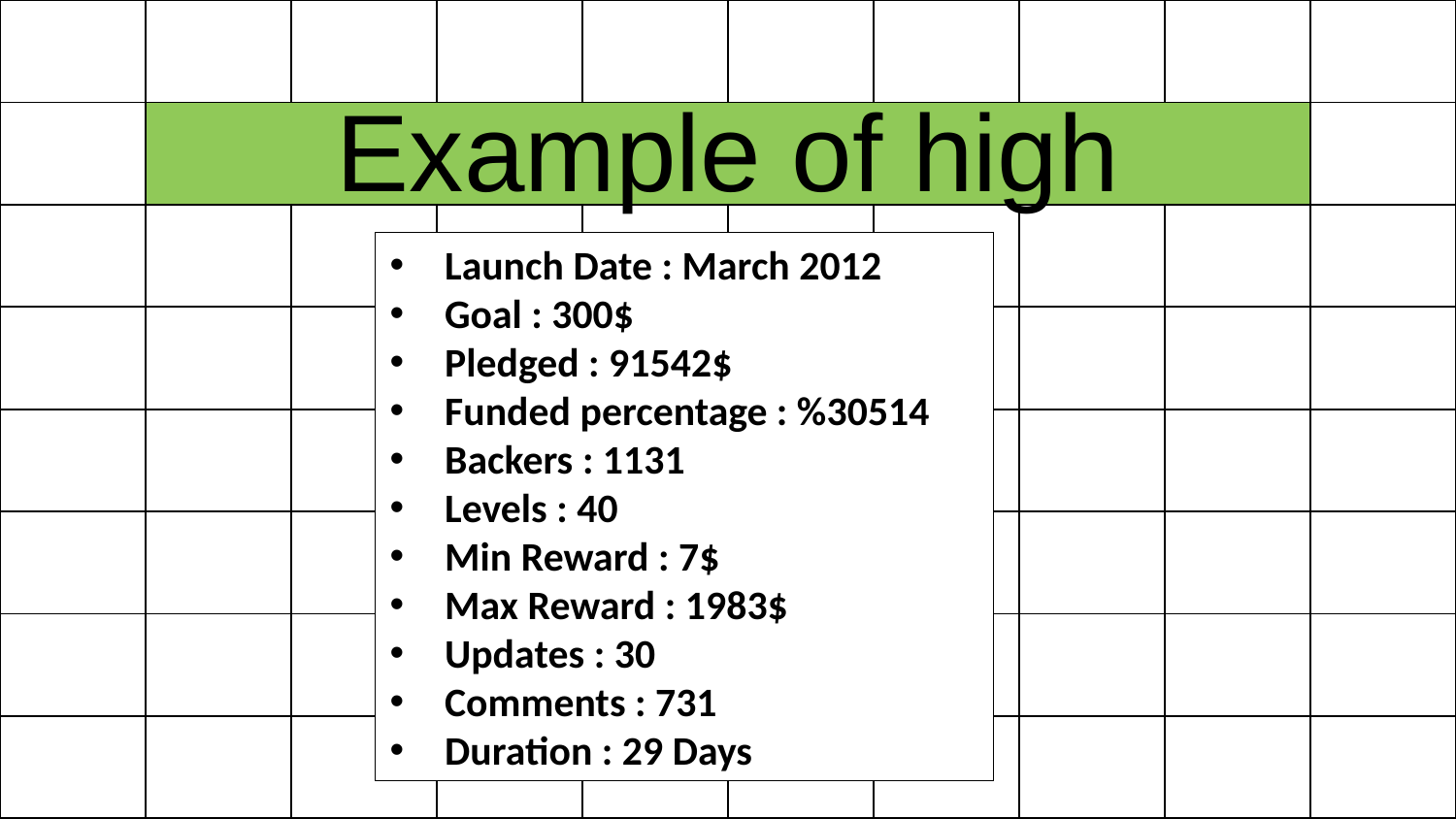

|  |  |  |  |  |  |  |  |  |  |
| --- | --- | --- | --- | --- | --- | --- | --- | --- | --- |
|  |  |  |  |  |  |  |  |  |  |
|  |  |  |  |  |  |  |  |  |  |
|  |  |  |  |  |  |  |  |  |  |
|  |  |  |  |  |  |  |  |  |  |
|  |  |  |  |  |  |  |  |  |  |
|  |  |  |  |  |  |  |  |  |  |
|  |  |  |  |  |  |  |  |  |  |
Example of high success:
Launch Date : March 2012
Goal : 300$
Pledged : 91542$
Funded percentage : %30514
Backers : 1131
Levels : 40
Min Reward : 7$
Max Reward : 1983$
Updates : 30
Comments : 731
Duration : 29 Days